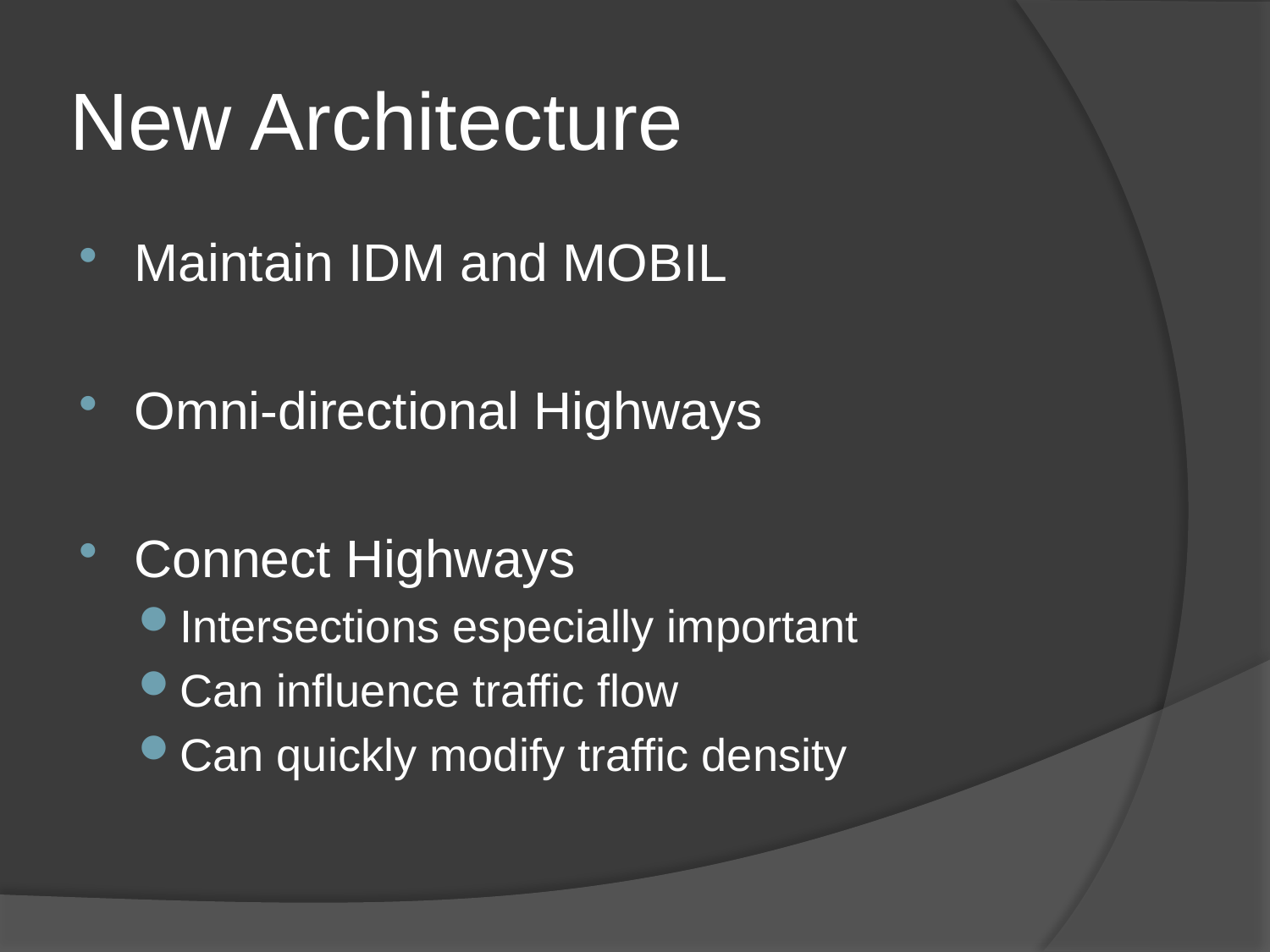

# New Architecture
Maintain IDM and MOBIL

Omni-directional Highways

Connect Highways
Intersections especially important
Can influence traffic flow
Can quickly modify traffic density